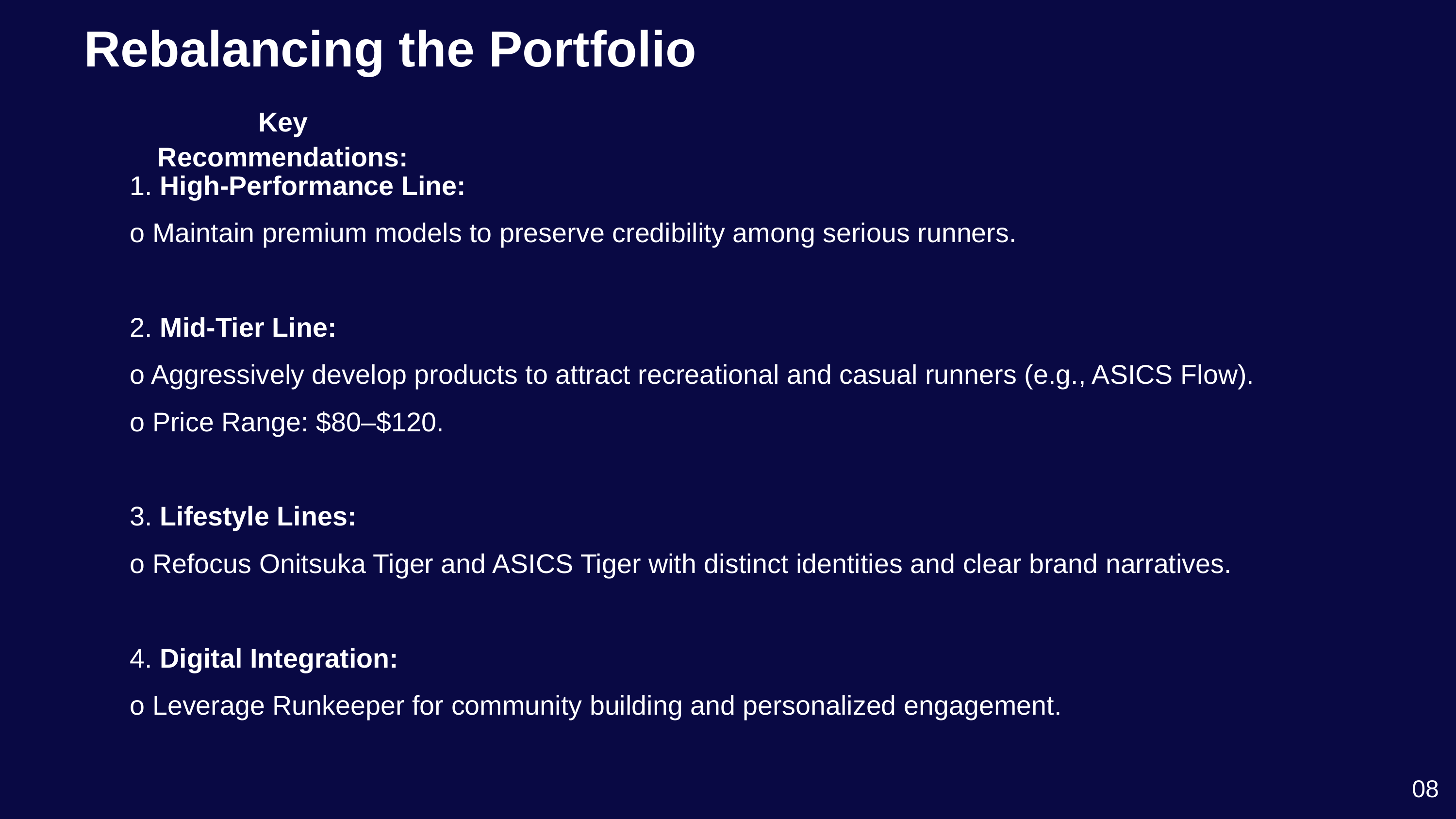

Rebalancing the Portfolio
Key Recommendations:
1. High-Performance Line:
o Maintain premium models to preserve credibility among serious runners.

2. Mid-Tier Line:
o Aggressively develop products to attract recreational and casual runners (e.g., ASICS Flow).
o Price Range: $80–$120.

3. Lifestyle Lines:
o Refocus Onitsuka Tiger and ASICS Tiger with distinct identities and clear brand narratives.

4. Digital Integration:
o Leverage Runkeeper for community building and personalized engagement.
08